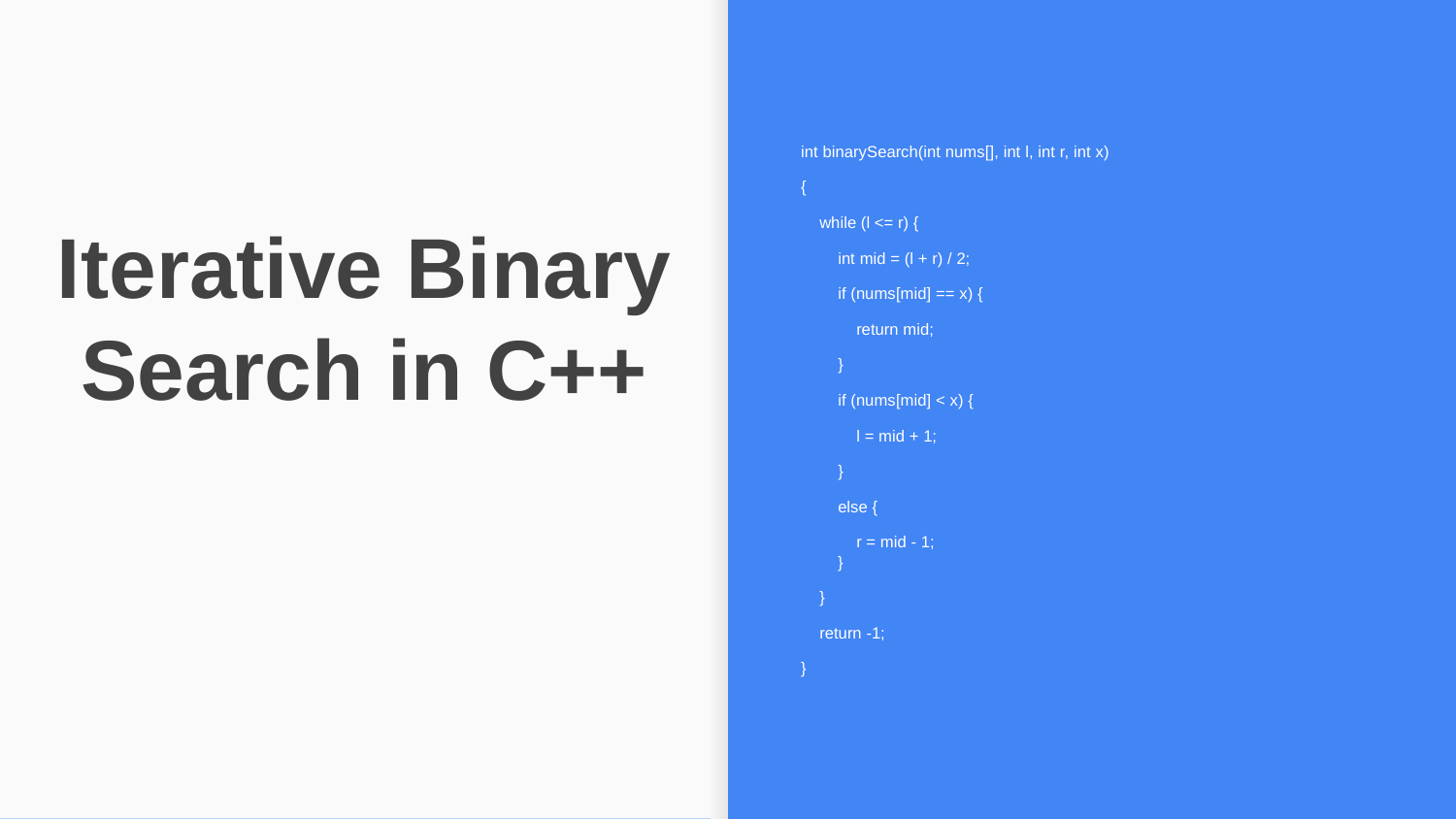

int binarySearch(int nums[], int l, int r, int x)
{
    while (l <= r) {
        int mid = (l + r) / 2;
        if (nums[mid] == x) {
            return mid;
        }
        if (nums[mid] < x) {
            l = mid + 1;
        }
        else {
            r = mid - 1;
        }
    }
    return -1;
}
# Iterative Binary Search in C++